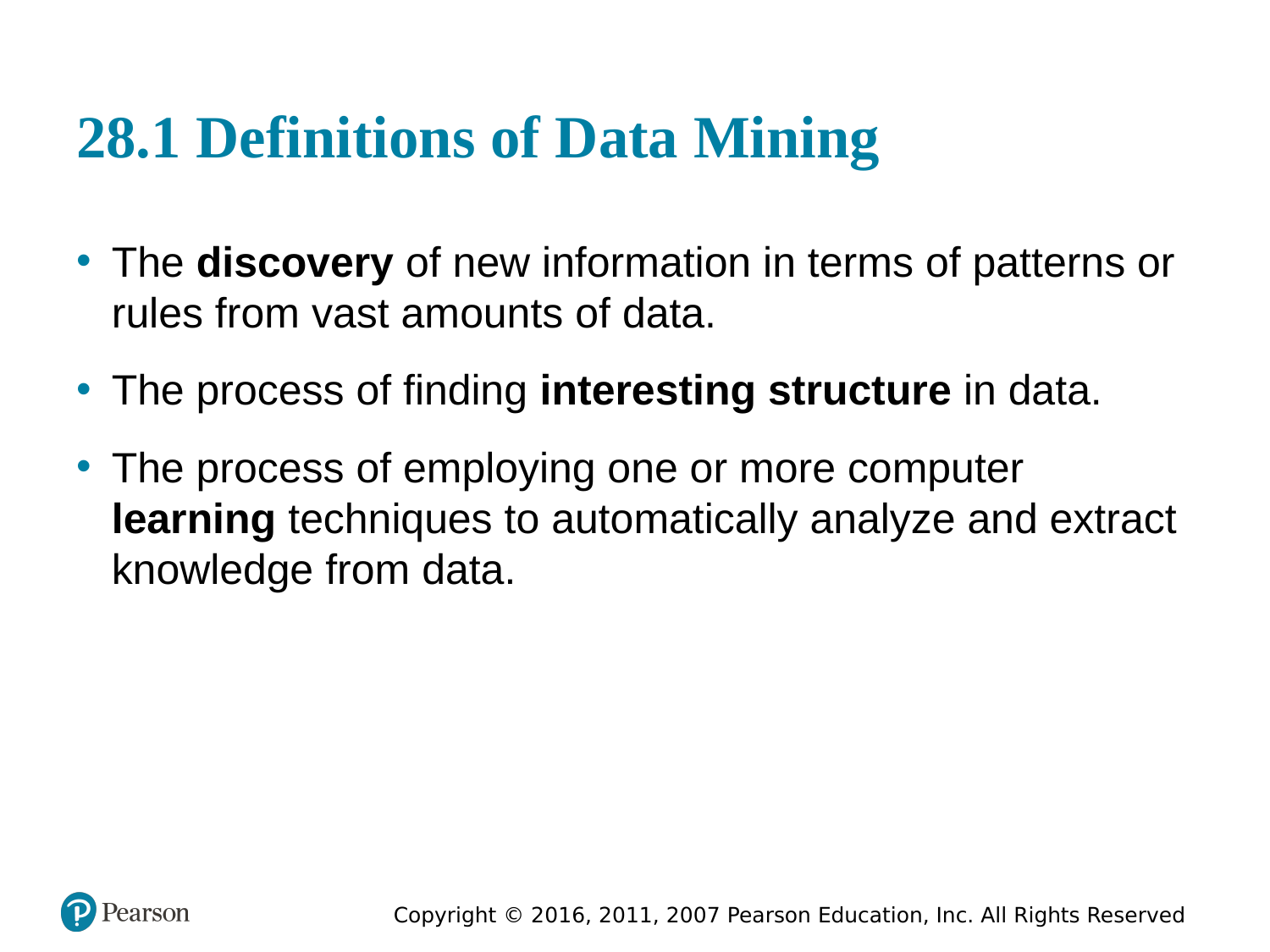

# 28.1 Definitions of Data Mining
The discovery of new information in terms of patterns or rules from vast amounts of data.
The process of finding interesting structure in data.
The process of employing one or more computer learning techniques to automatically analyze and extract knowledge from data.